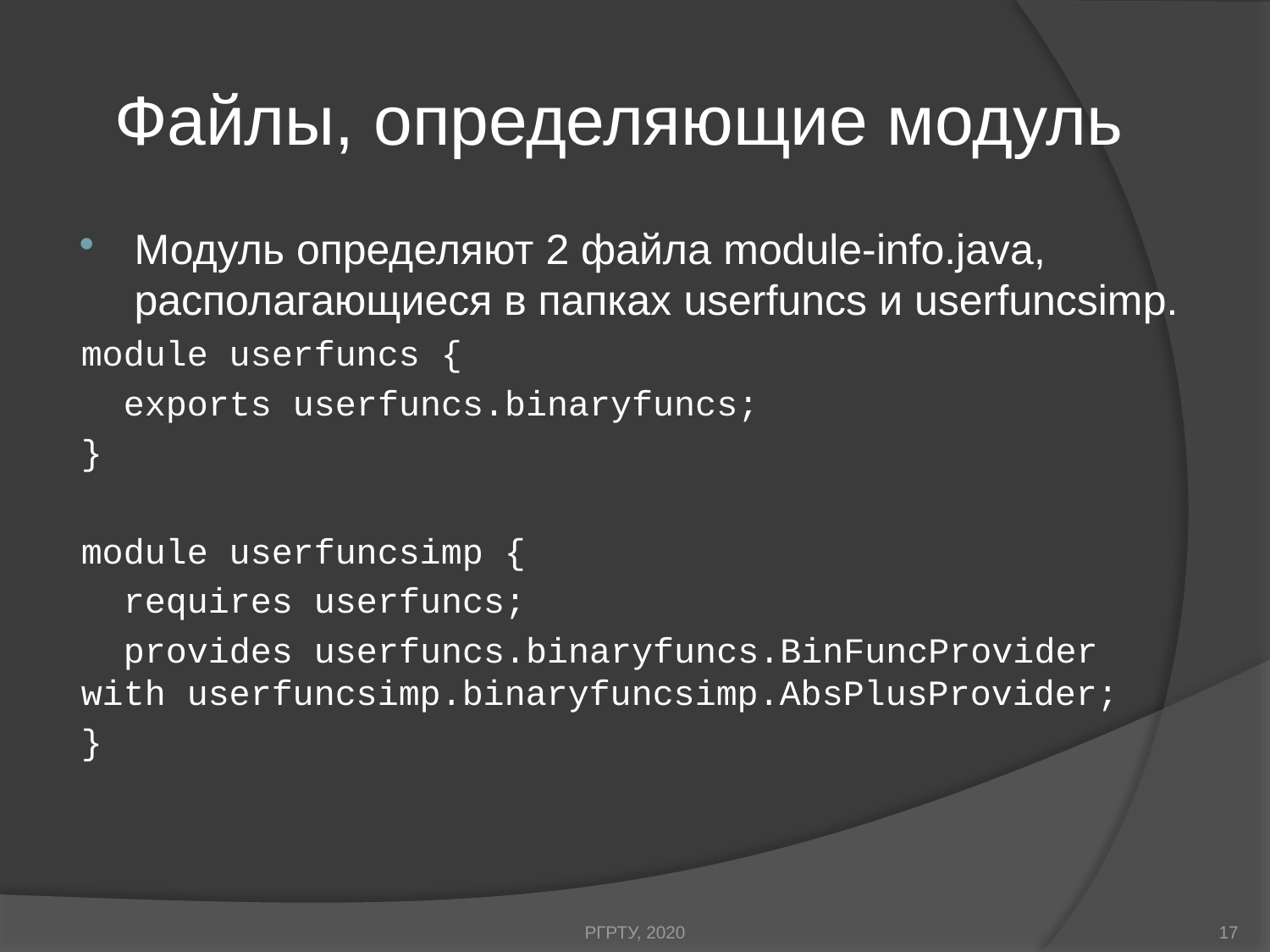

# Файлы, определяющие модуль
Модуль определяют 2 файла module-info.java, располагающиеся в папках userfuncs и userfuncsimp.
module userfuncs {
  exports userfuncs.binaryfuncs;
}

module userfuncsimp {
  requires userfuncs;
  provides userfuncs.binaryfuncs.BinFuncProvider with userfuncsimp.binaryfuncsimp.AbsPlusProvider;
}

РГРТУ, 2020
17